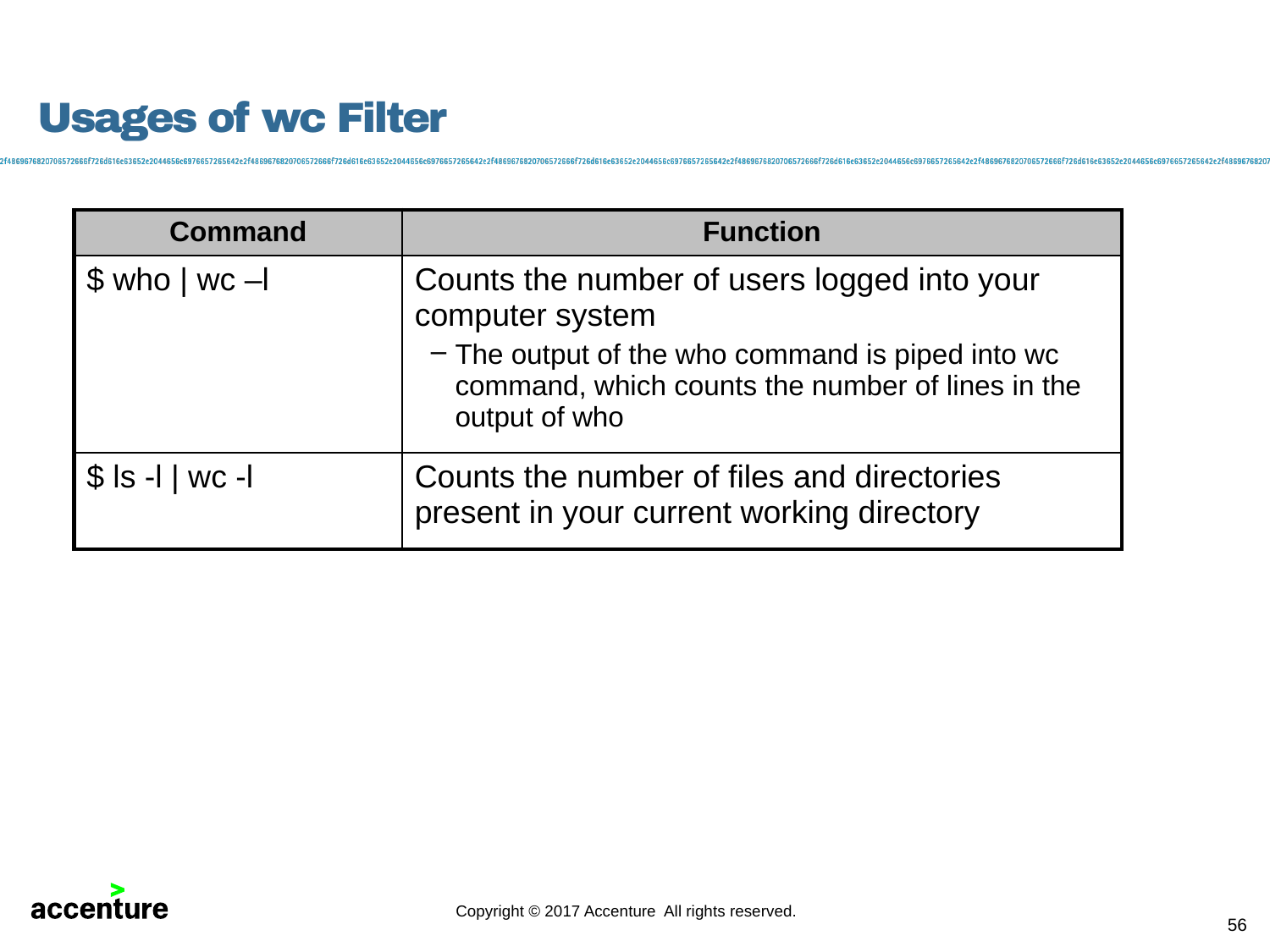

# Usages of wc Filter
| Command | Function |
| --- | --- |
| $ who | wc –l | Counts the number of users logged into your computer system The output of the who command is piped into wc command, which counts the number of lines in the output of who |
| $ ls -l | wc -l | Counts the number of files and directories present in your current working directory |

56